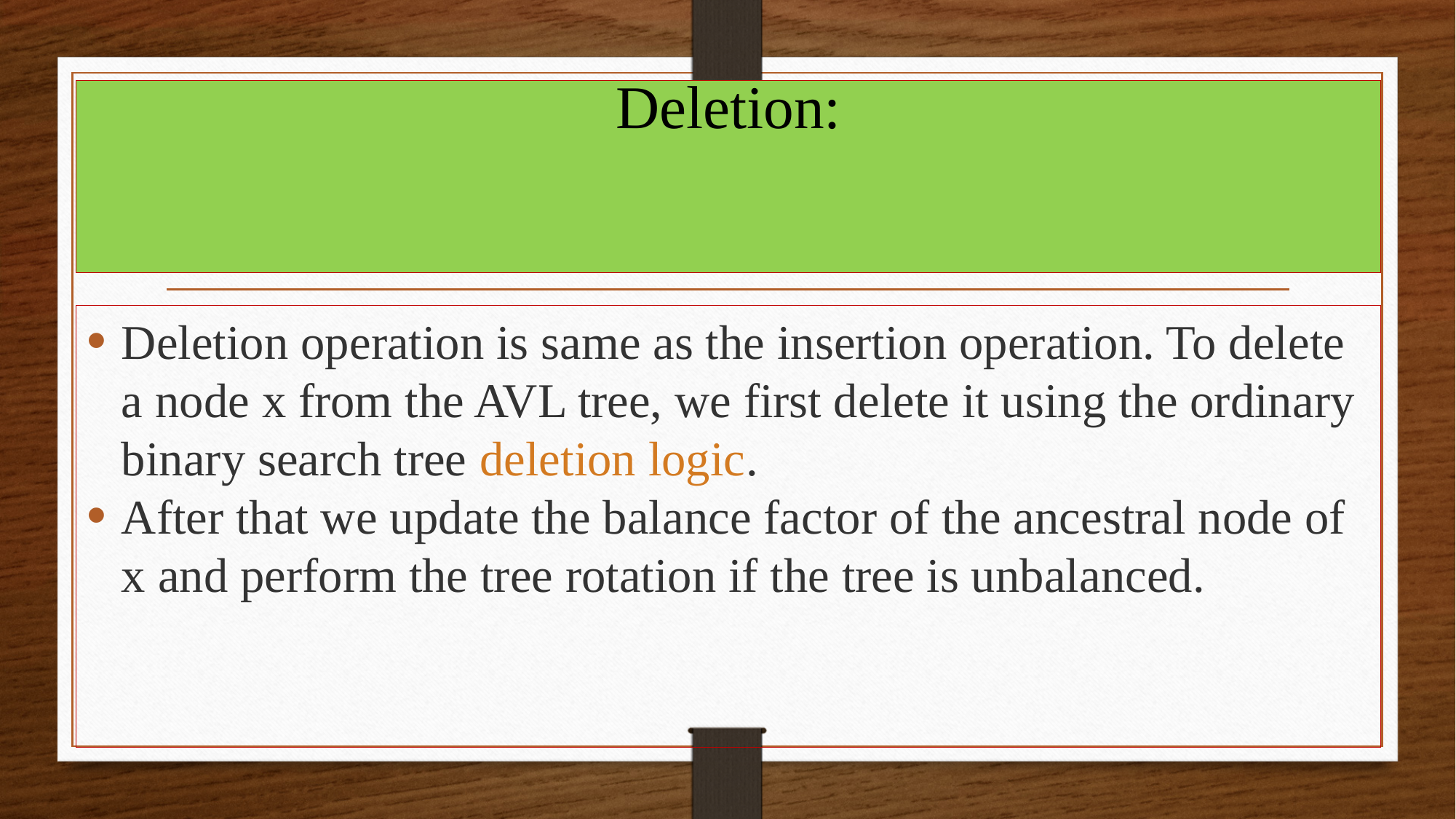

# Deletion:
Deletion operation is same as the insertion operation. To delete a node x from the AVL tree, we first delete it using the ordinary binary search tree deletion logic.
After that we update the balance factor of the ancestral node of x and perform the tree rotation if the tree is unbalanced.